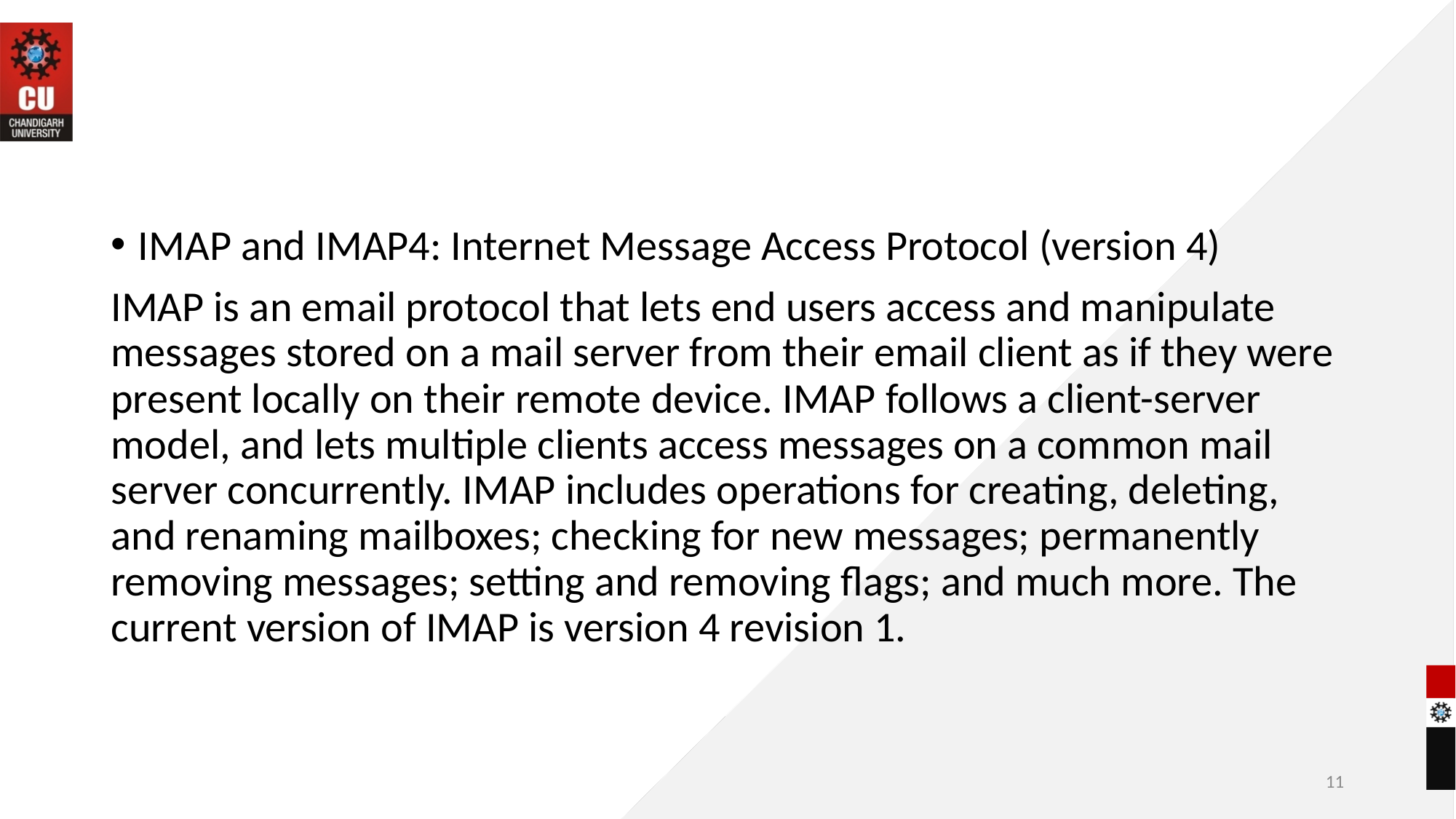

#
IMAP and IMAP4: Internet Message Access Protocol (version 4)
IMAP is an email protocol that lets end users access and manipulate messages stored on a mail server from their email client as if they were present locally on their remote device. IMAP follows a client-server model, and lets multiple clients access messages on a common mail server concurrently. IMAP includes operations for creating, deleting, and renaming mailboxes; checking for new messages; permanently removing messages; setting and removing flags; and much more. The current version of IMAP is version 4 revision 1.
11